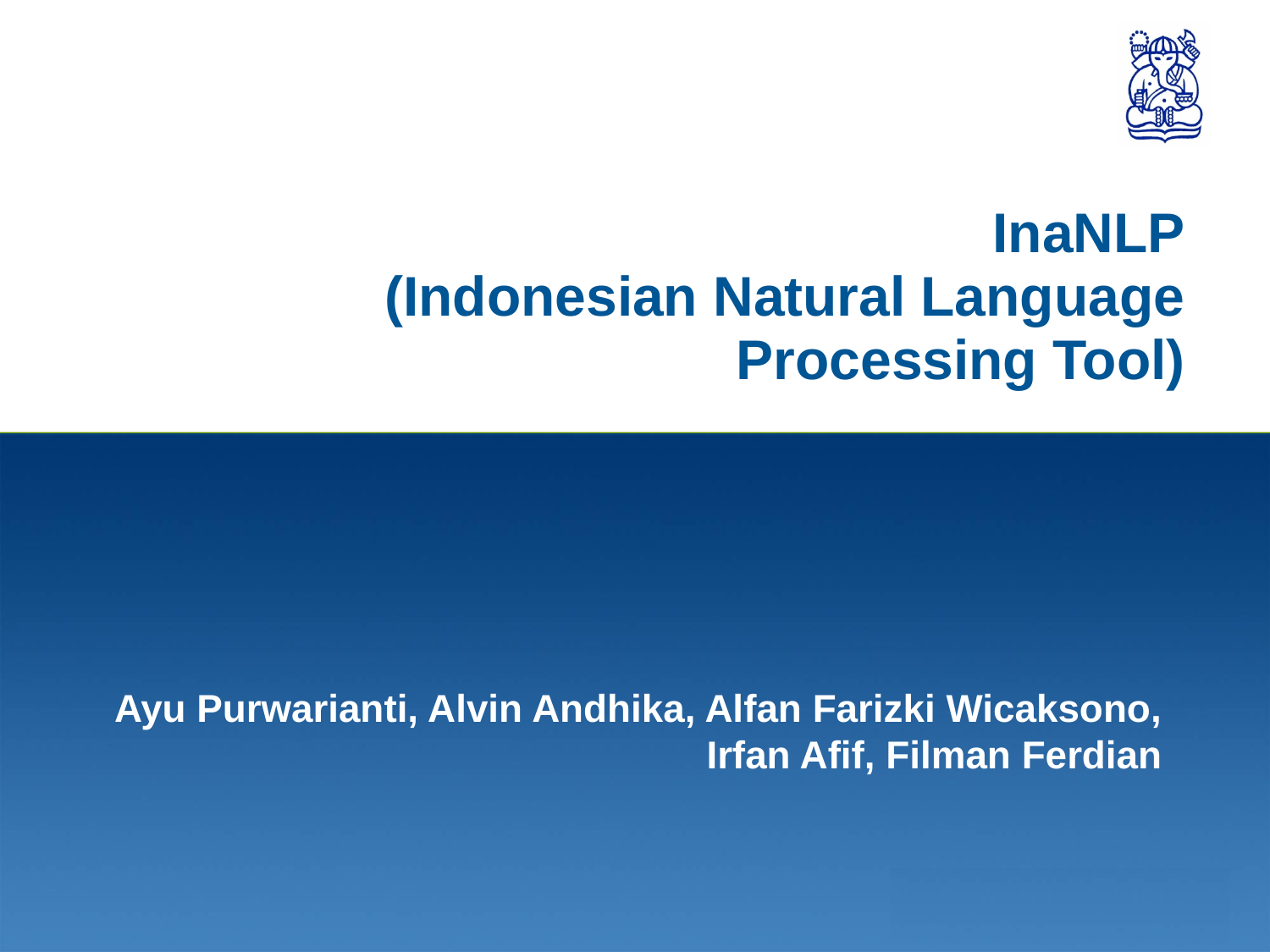

# InaNLP (Indonesian Natural Language Processing Tool)
Ayu Purwarianti, Alvin Andhika, Alfan Farizki Wicaksono, Irfan Afif, Filman Ferdian